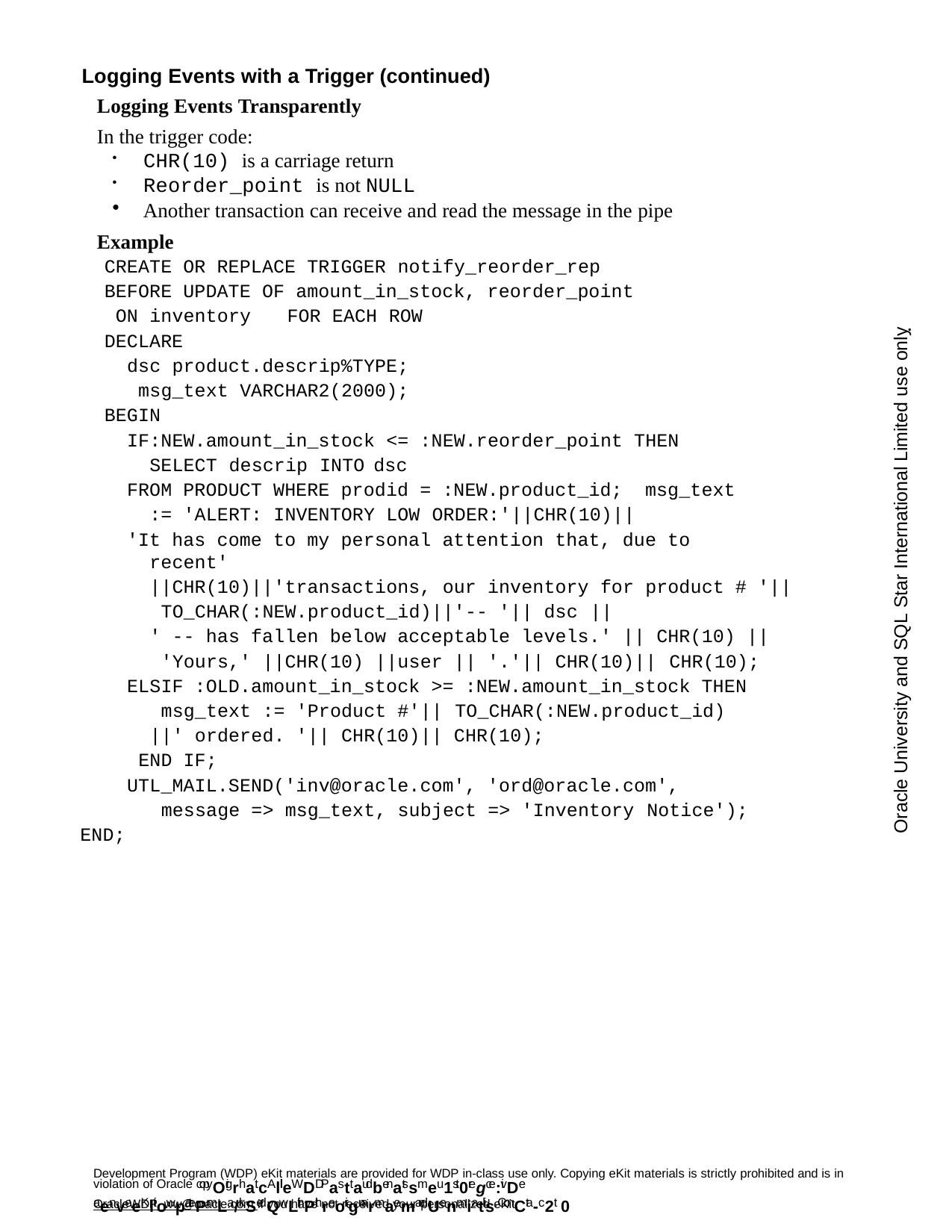

Logging Events with a Trigger (continued)
Logging Events Transparently
In the trigger code:
CHR(10) is a carriage return
Reorder_point is not NULL
Another transaction can receive and read the message in the pipe
Example
CREATE OR REPLACE TRIGGER notify_reorder_rep
BEFORE UPDATE OF amount_in_stock, reorder_point  ON inventory	FOR EACH ROW
DECLARE
dsc product.descrip%TYPE;  msg_text VARCHAR2(2000);
BEGIN
IF	:NEW.amount_in_stock <= :NEW.reorder_point THEN  SELECT descrip INTO	dsc
FROM PRODUCT WHERE prodid = :NEW.product_id;  msg_text := 'ALERT: INVENTORY LOW ORDER:'||CHR(10)||
'It has come to my personal attention that, due to recent'
||CHR(10)||'transactions, our inventory for product # '||  TO_CHAR(:NEW.product_id)||'-- '|| dsc ||
' -- has fallen below acceptable levels.' || CHR(10) ||  'Yours,' ||CHR(10) ||user || '.'|| CHR(10)|| CHR(10);
ELSIF :OLD.amount_in_stock >= :NEW.amount_in_stock THEN  msg_text := 'Product #'|| TO_CHAR(:NEW.product_id)
||' ordered. '|| CHR(10)|| CHR(10);  END IF;
UTL_MAIL.SEND('inv@oracle.com', 'ord@oracle.com',  message => msg_text, subject => 'Inventory Notice');
END;
Oracle University and SQL Star International Limited use onlyฺ
Development Program (WDP) eKit materials are provided for WDP in-class use only. Copying eKit materials is strictly prohibited and is in
violation of Oracle copyOrigrhat.cAllleWDDPasttaudbenatssmeu1st0regce:ivDe aenveeKlitowpatePrmLa/rkSedQwLithPthreoir gnarmaemandUenmiatils. ConCta-c2t 0
OracleWDP_ww@oracle.com if you have not received your personalized eKit.